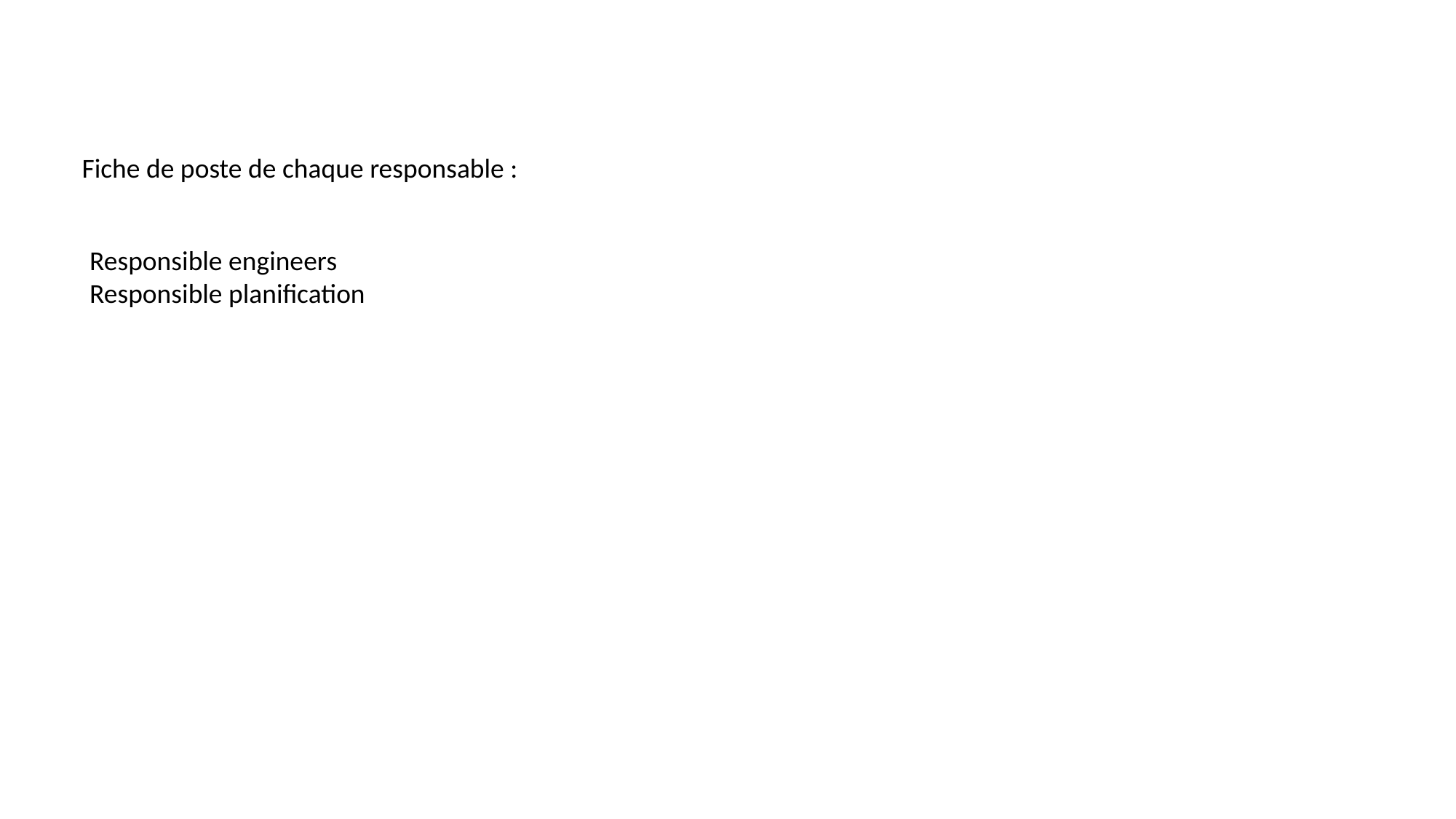

Fiche de poste de chaque responsable :
Responsible engineers
Responsible planification